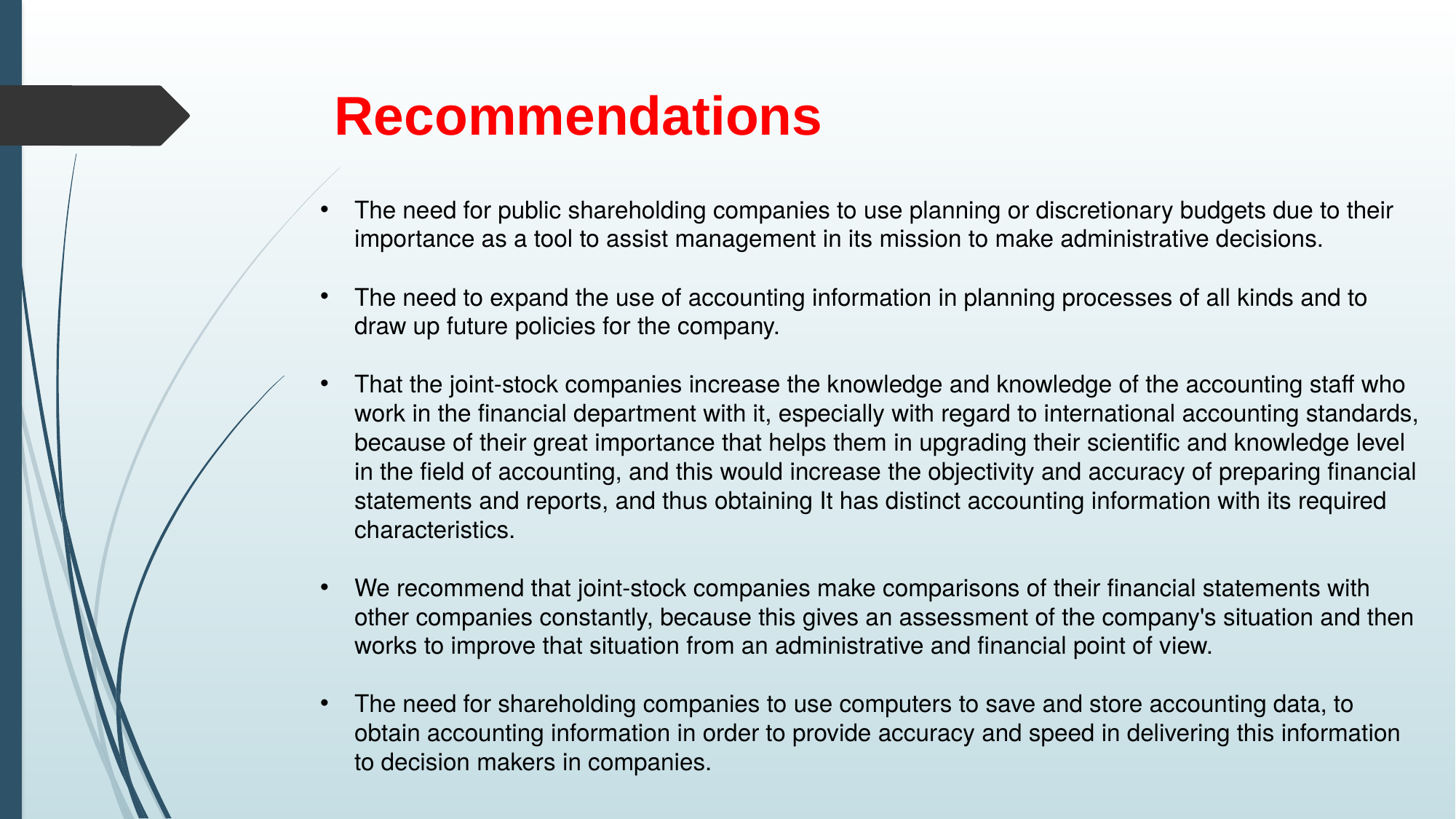

# Recommendations
The need for public shareholding companies to use planning or discretionary budgets due to their importance as a tool to assist management in its mission to make administrative decisions.

The need to expand the use of accounting information in planning processes of all kinds and to draw up future policies for the company.

That the joint-stock companies increase the knowledge and knowledge of the accounting staff who work in the financial department with it, especially with regard to international accounting standards, because of their great importance that helps them in upgrading their scientific and knowledge level in the field of accounting, and this would increase the objectivity and accuracy of preparing financial statements and reports, and thus obtaining It has distinct accounting information with its required characteristics.
We recommend that joint-stock companies make comparisons of their financial statements with other companies constantly, because this gives an assessment of the company's situation and then works to improve that situation from an administrative and financial point of view.

The need for shareholding companies to use computers to save and store accounting data, to obtain accounting information in order to provide accuracy and speed in delivering this information to decision makers in companies.